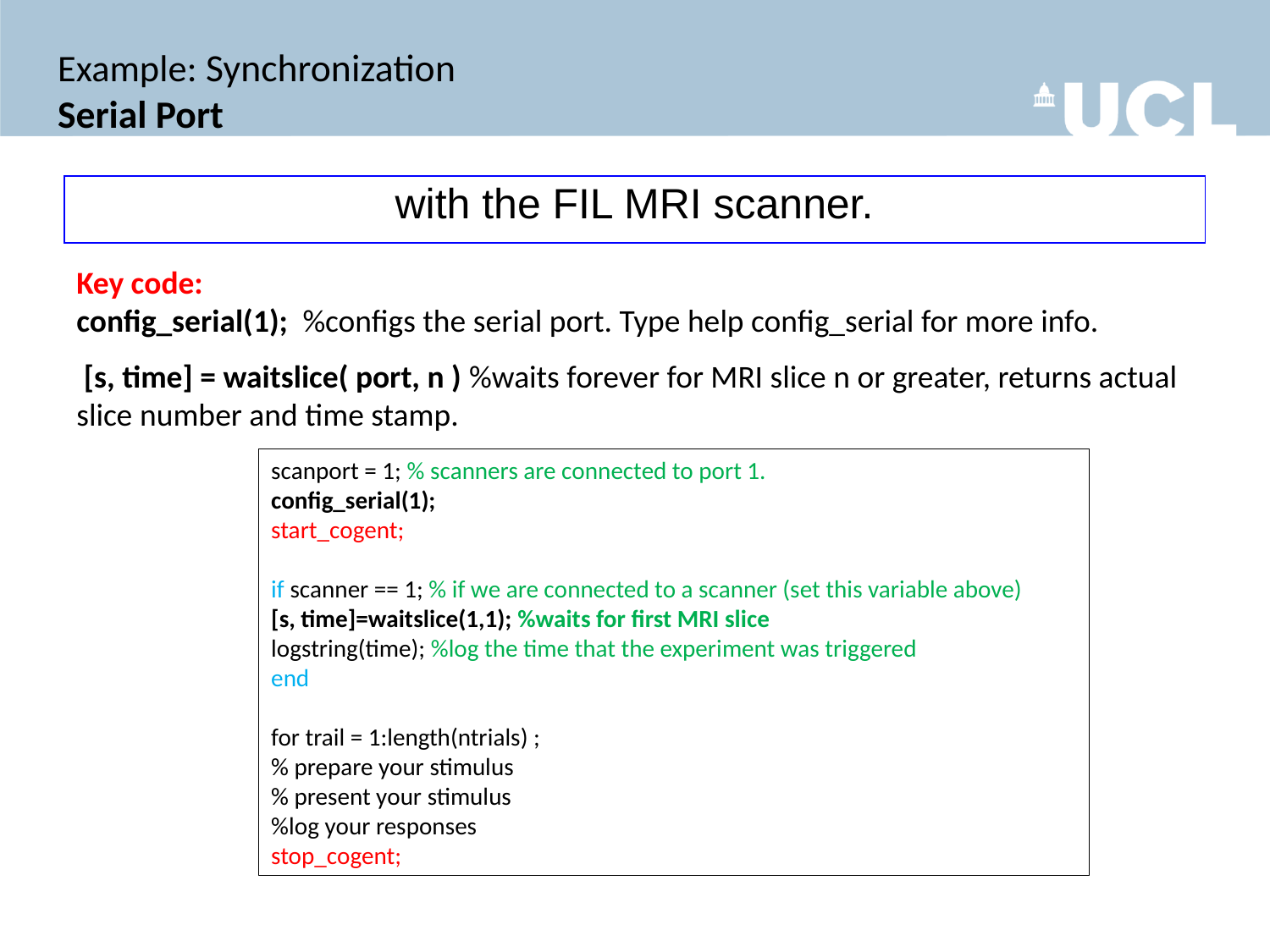

# Example: Synchronization Serial Port

with the FIL MRI scanner.
Key code:
config_serial(1);  %configs the serial port. Type help config_serial for more info.
 [s, time] = waitslice( port, n ) %waits forever for MRI slice n or greater, returns actual slice number and time stamp.

scanport = 1; % scanners are connected to port 1.
config_serial(1);
start_cogent;

if scanner == 1; % if we are connected to a scanner (set this variable above)
[s, time]=waitslice(1,1); %waits for first MRI slice
logstring(time); %log the time that the experiment was triggered
end

for trail = 1:length(ntrials) ;
% prepare your stimulus
% present your stimulus
%log your responses
stop_cogent;